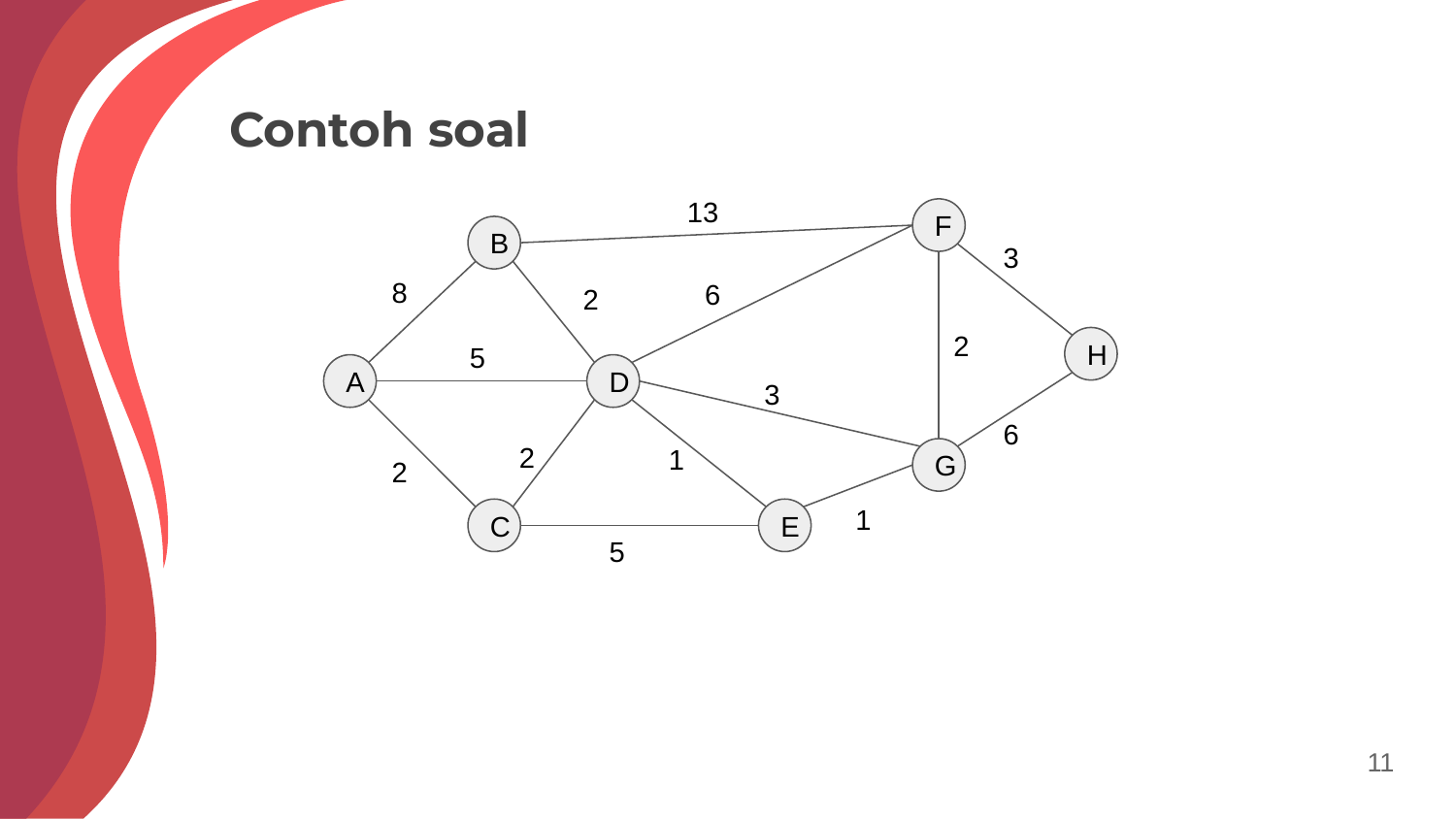

# Contoh soal
13
F
B
3
8
6
2
2
5
H
A
D
3
6
2
1
G
2
1
C
E
5
11